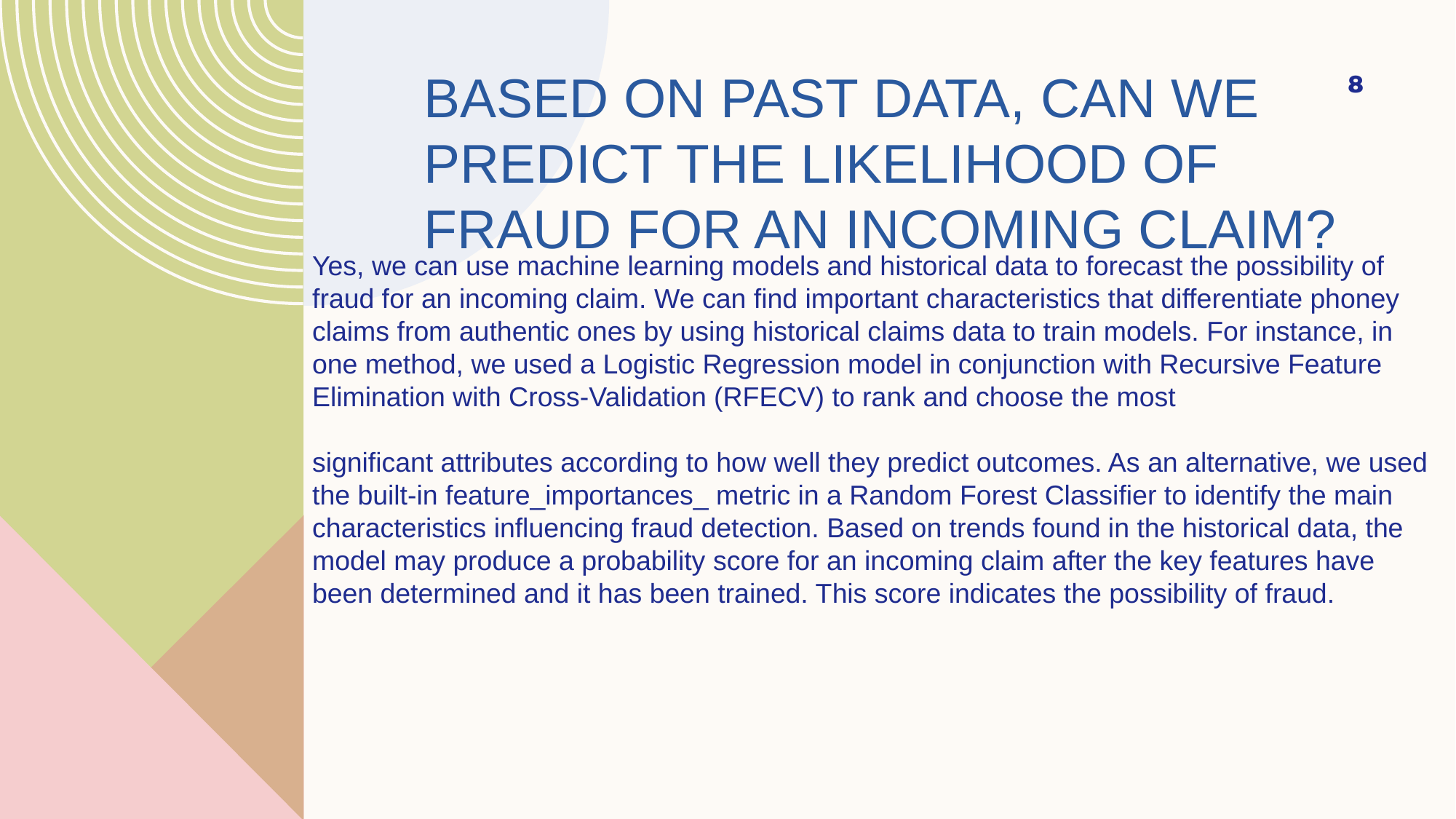

# BASED ON PAST DATA, CAN WE PREDICT THE LIKELIHOOD OF FRAUD FOR AN INCOMING CLAIM?
8
Yes, we can use machine learning models and historical data to forecast the possibility of fraud for an incoming claim. We can find important characteristics that differentiate phoney claims from authentic ones by using historical claims data to train models. For instance, in one method, we used a Logistic Regression model in conjunction with Recursive Feature Elimination with Cross-Validation (RFECV) to rank and choose the most

significant attributes according to how well they predict outcomes. As an alternative, we used the built-in feature_importances_ metric in a Random Forest Classifier to identify the main characteristics influencing fraud detection. Based on trends found in the historical data, the model may produce a probability score for an incoming claim after the key features have been determined and it has been trained. This score indicates the possibility of fraud.